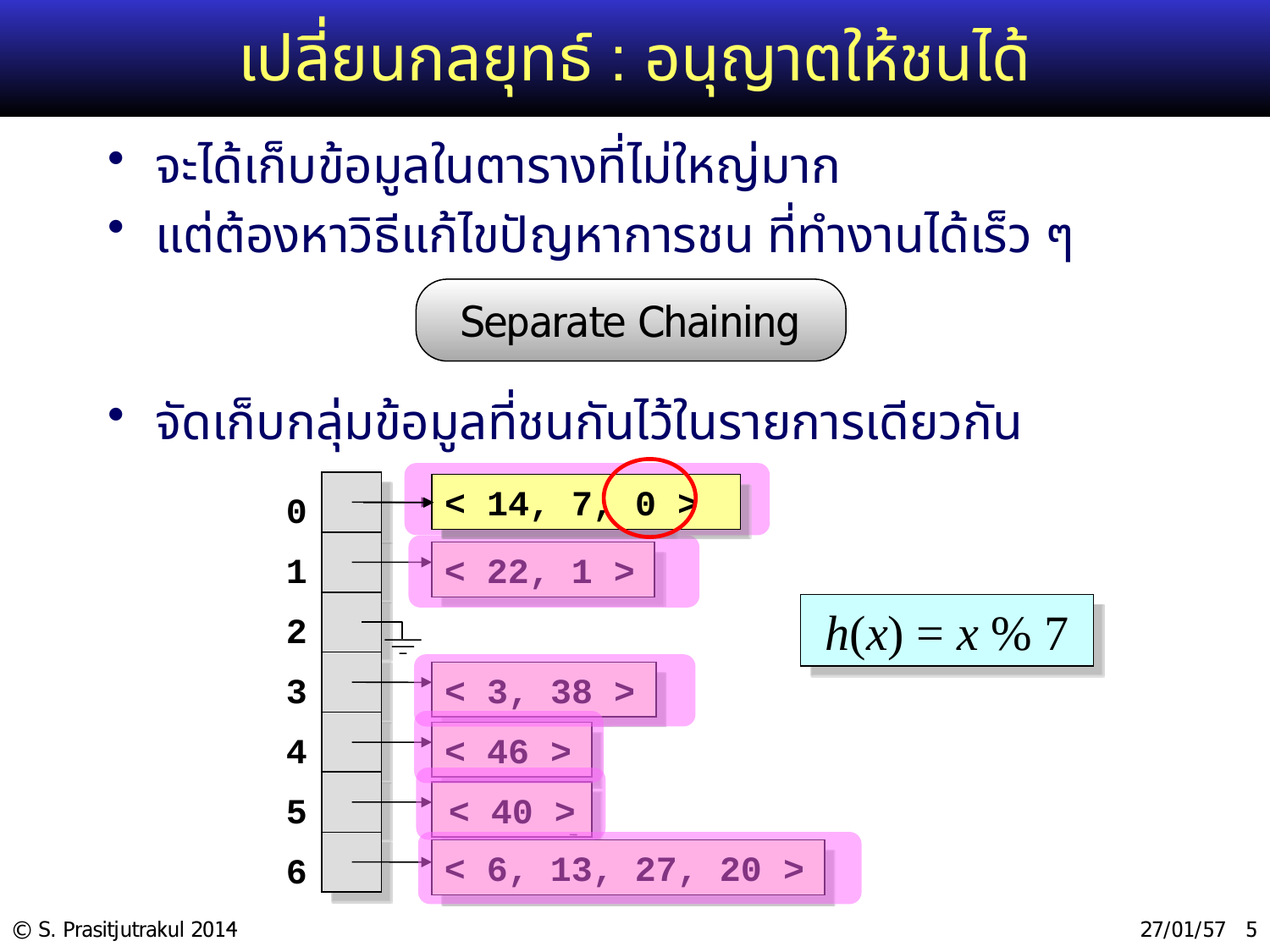

# เปลี่ยนกลยุทธ์ : อนุญาตให้ชนได้
จะได้เก็บข้อมูลในตารางที่ไม่ใหญ่มาก
แต่ต้องหาวิธีแก้ไขปัญหาการชน ที่ทำงานได้เร็ว ๆ
จัดเก็บกลุ่มข้อมูลที่ชนกันไว้ในรายการเดียวกัน
Separate Chaining

< 14, 7, 0 >

0

1

2

3

4

5

6
< 14, 7 >

< 22, 1 >

< 3, 38 >

< 46 >

< 40 >

< 6, 13, 27, 20 >

h(x) = x % 7